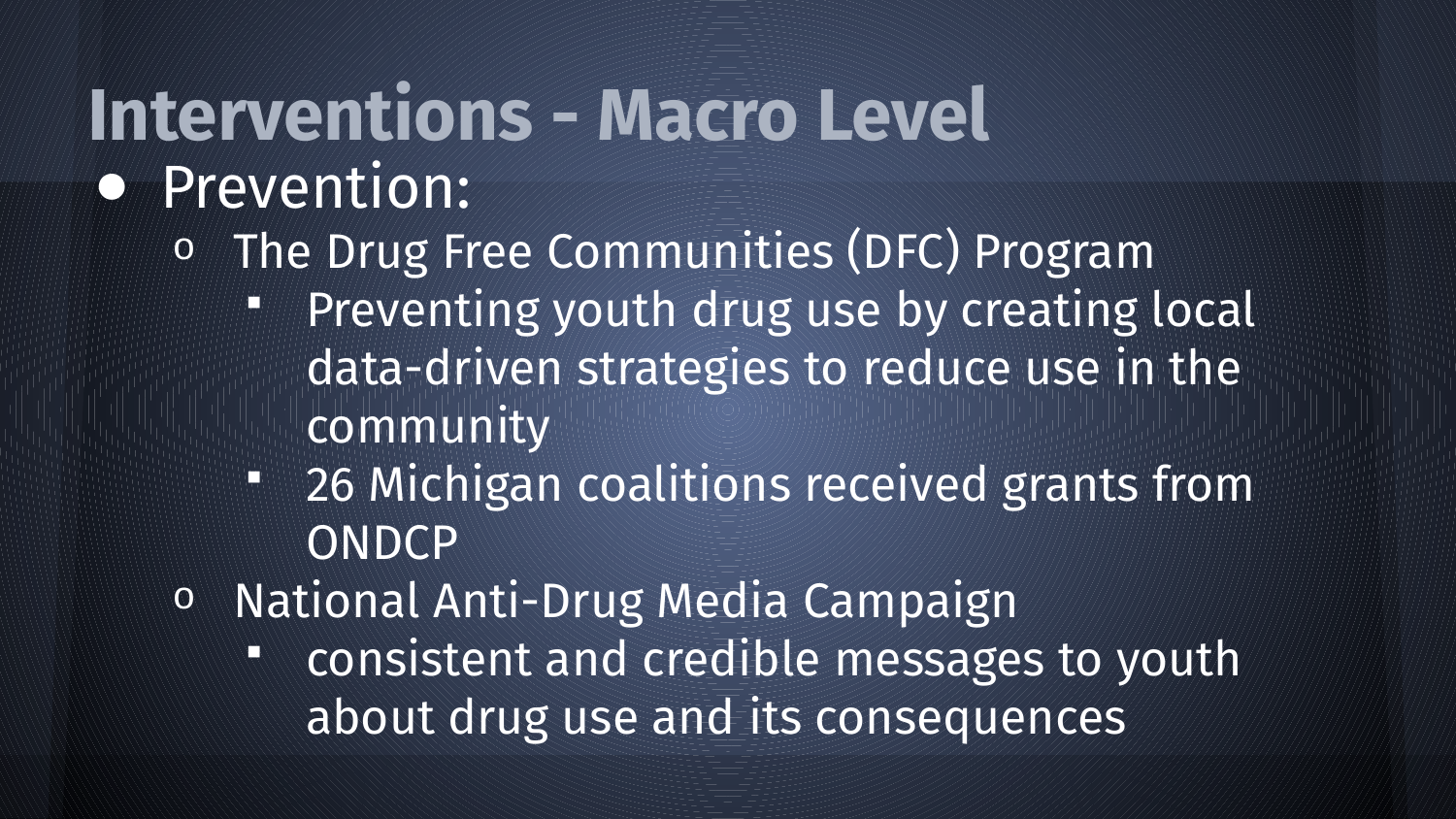

# Interventions - Macro Level
Prevention:
The Drug Free Communities (DFC) Program
Preventing youth drug use by creating local data-driven strategies to reduce use in the community
26 Michigan coalitions received grants from ONDCP
National Anti-Drug Media Campaign
consistent and credible messages to youth about drug use and its consequences